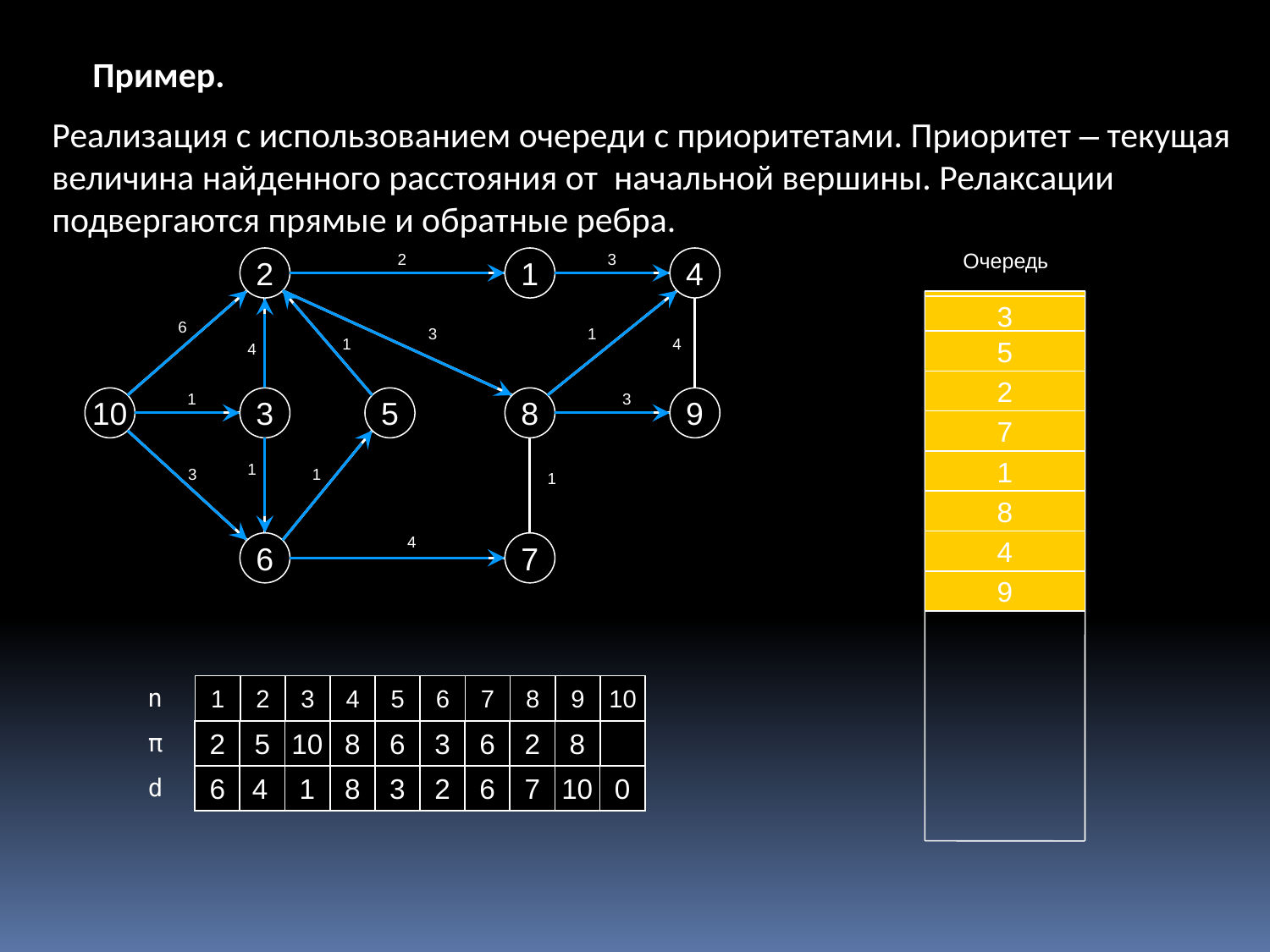

Пример.
Реализация с использованием очереди с приоритетами. Приоритет – текущая
величина найденного расстояния от  начальной вершины. Релаксации
подвергаются прямые и обратные ребра.
Очередь

2
3
2
1
4
10
3
6
3
1
1
4
6
5
4
2
1
3
10
3
5
8
9
7
1
1
3
1
1
8
4
4
6
7
9
n
1
2
3
4
5
6
7
8
9
10
π

d

2
10
3
5
10
1
8
6
10
3
6
2
8
∞
∞
∞
∞
∞
∞
∞
∞
∞
0
6
4
6
5
1
9
8
3
3
2
6
7
10